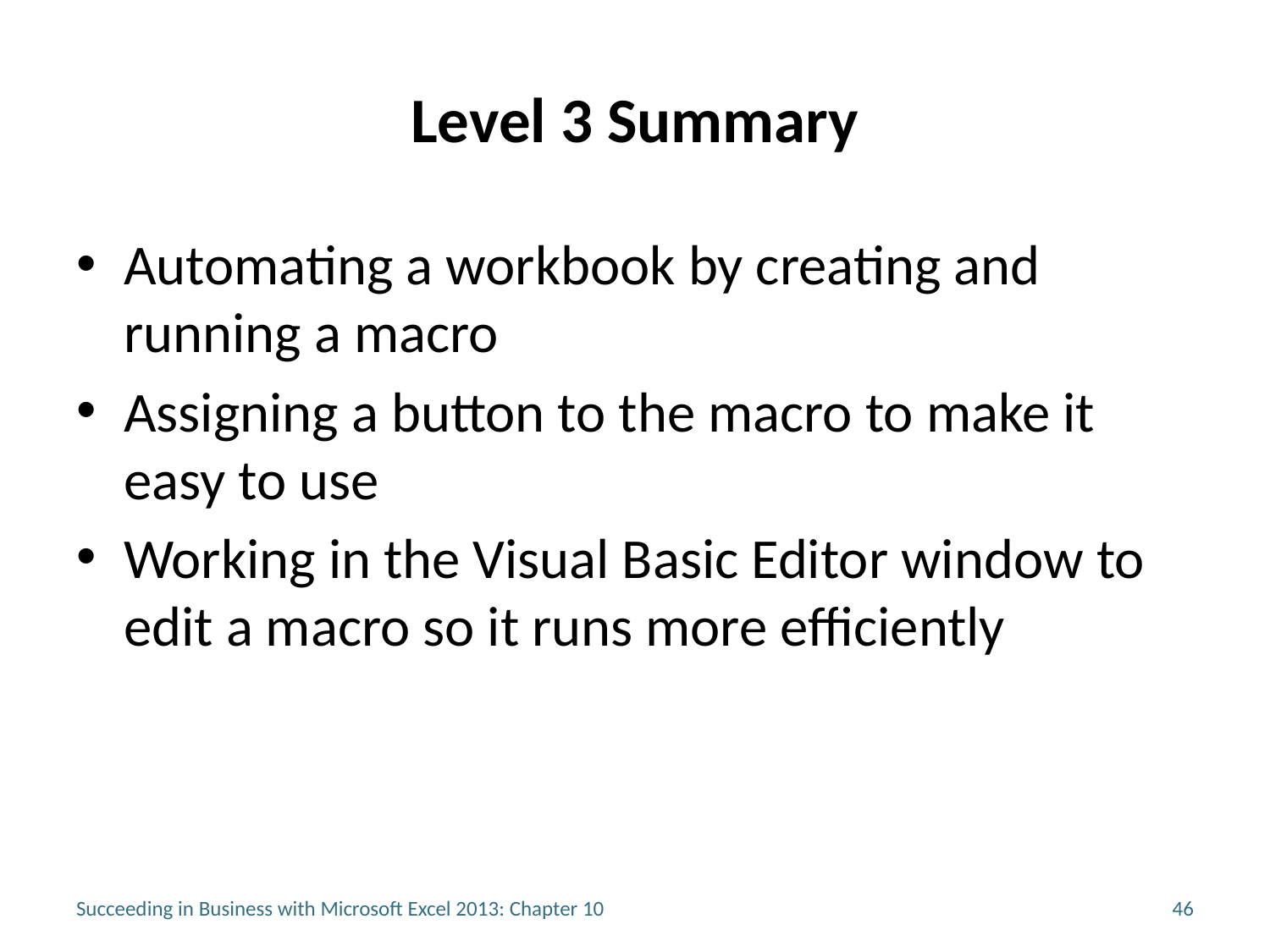

# Level 3 Summary
Automating a workbook by creating and running a macro
Assigning a button to the macro to make it easy to use
Working in the Visual Basic Editor window to edit a macro so it runs more efficiently
Succeeding in Business with Microsoft Excel 2013: Chapter 10
46